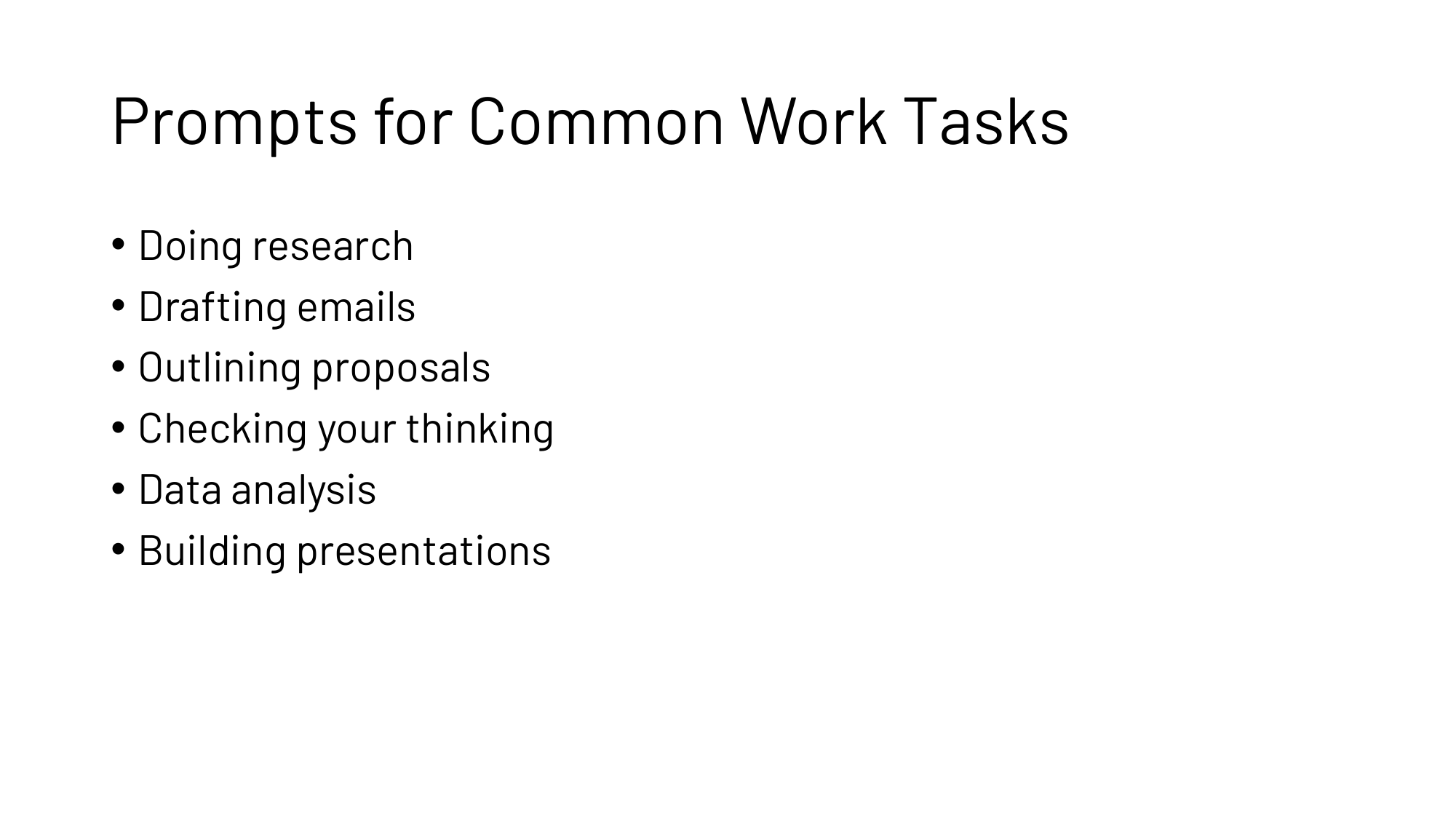

# Prompts for Common Work Tasks
Doing research
Drafting emails
Outlining proposals
Checking your thinking
Data analysis
Building presentations